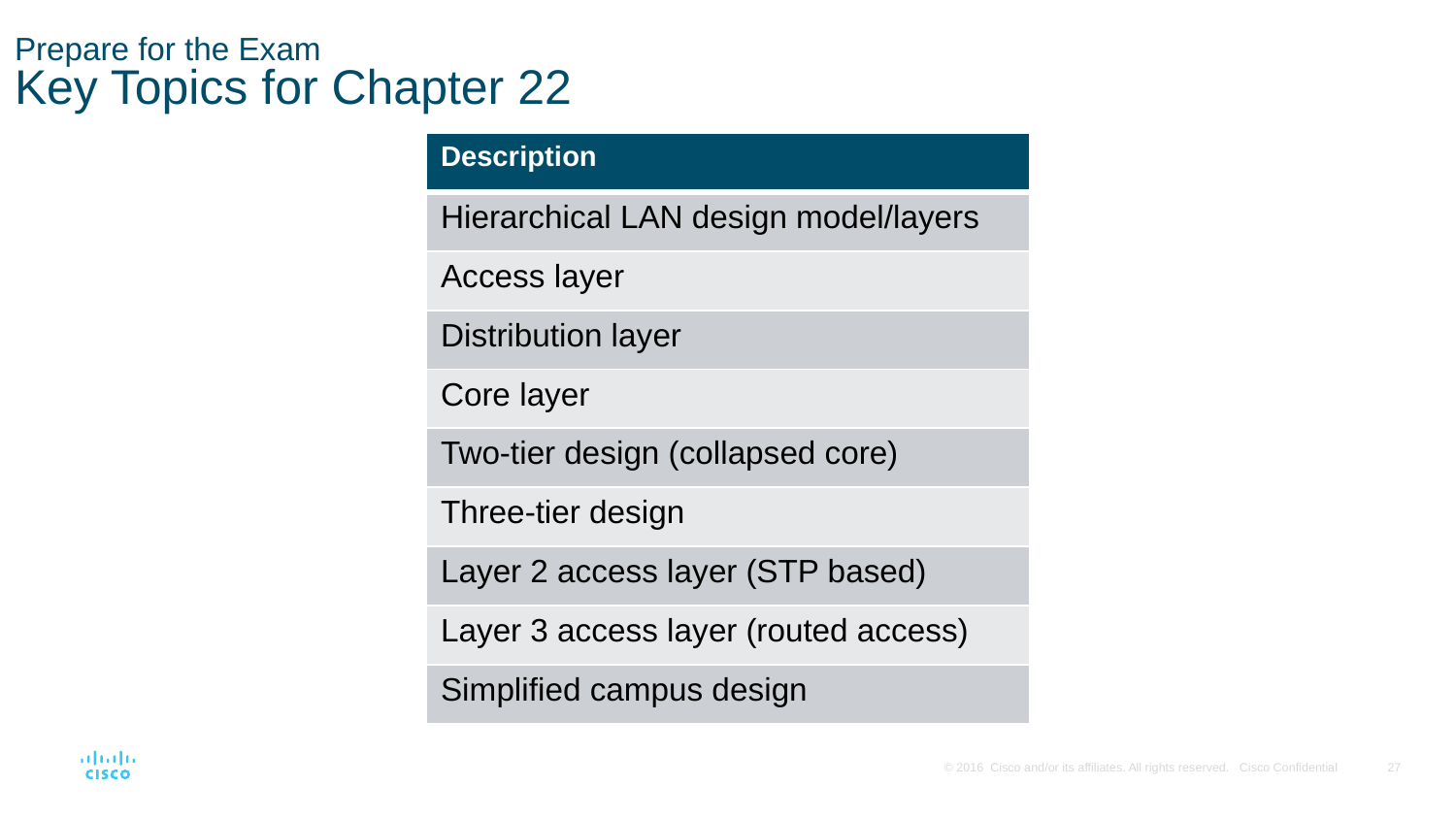

# Prepare for the Exam Key Topics for Chapter 22
| Description |
| --- |
| Hierarchical LAN design model/layers |
| Access layer |
| Distribution layer |
| Core layer |
| Two-tier design (collapsed core) |
| Three-tier design |
| Layer 2 access layer (STP based) |
| Layer 3 access layer (routed access) |
| Simplified campus design |